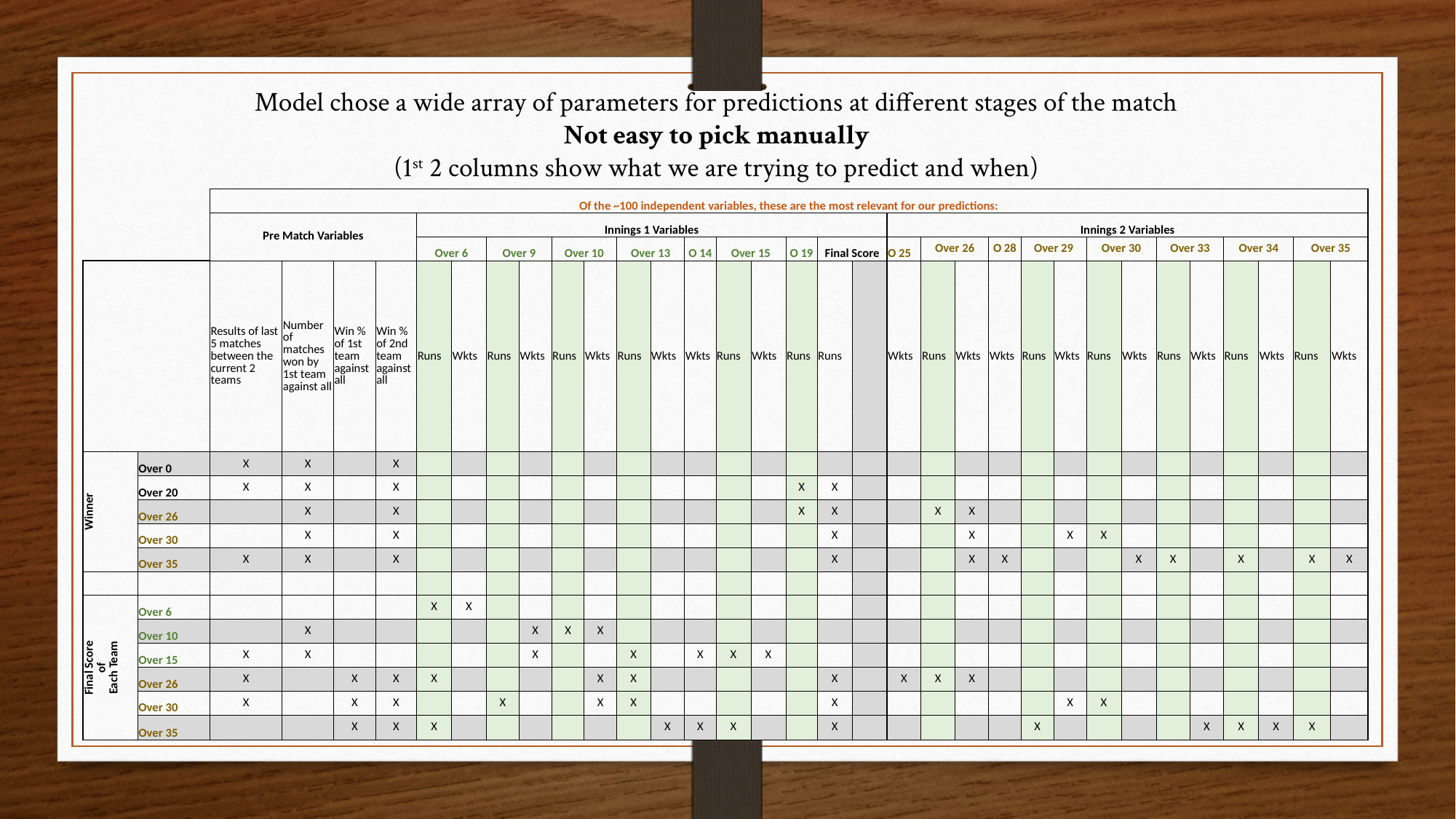

Model chose a wide array of parameters for predictions at different stages of the match
Not easy to pick manually
(1st 2 columns show what we are trying to predict and when)
|  |  | Of the ~100 independent variables, these are the most relevant for our predictions: |  |  |  |  |  |  |  |  |  |  |  |  |  |  |  |  |  |  |  |  |  |  |  |  |  |  |  |  |  |  |  |
| --- | --- | --- | --- | --- | --- | --- | --- | --- | --- | --- | --- | --- | --- | --- | --- | --- | --- | --- | --- | --- | --- | --- | --- | --- | --- | --- | --- | --- | --- | --- | --- | --- | --- |
|  |  | Pre Match Variables |  |  |  | Innings 1 Variables |  |  |  |  |  |  |  |  |  |  |  |  |  | Innings 2 Variables |  |  |  |  |  |  |  |  |  |  |  |  |  |
|  |  |  |  |  |  | Over 6 |  | Over 9 |  | Over 10 |  | Over 13 |  | O 14 | Over 15 |  | O 19 | Final Score |  | O 25 | Over 26 |  | O 28 | Over 29 |  | Over 30 |  | Over 33 |  | Over 34 |  | Over 35 |  |
|  |  | Results of last 5 matches between the current 2 teams | Number of matches won by 1st team against all | Win % of 1st team against all | Win % of 2nd team against all | Runs | Wkts | Runs | Wkts | Runs | Wkts | Runs | Wkts | Wkts | Runs | Wkts | Runs | Runs |  | Wkts | Runs | Wkts | Wkts | Runs | Wkts | Runs | Wkts | Runs | Wkts | Runs | Wkts | Runs | Wkts |
| Winner | Over 0 | X | X |  | X |  |  |  |  |  |  |  |  |  |  |  |  |  |  |  |  |  |  |  |  |  |  |  |  |  |  |  |  |
|  | Over 20 | X | X |  | X |  |  |  |  |  |  |  |  |  |  |  | X | X |  |  |  |  |  |  |  |  |  |  |  |  |  |  |  |
|  | Over 26 |  | X |  | X |  |  |  |  |  |  |  |  |  |  |  | X | X |  |  | X | X |  |  |  |  |  |  |  |  |  |  |  |
|  | Over 30 |  | X |  | X |  |  |  |  |  |  |  |  |  |  |  |  | X |  |  |  | X |  |  | X | X |  |  |  |  |  |  |  |
|  | Over 35 | X | X |  | X |  |  |  |  |  |  |  |  |  |  |  |  | X |  |  |  | X | X |  |  |  | X | X |  | X |  | X | X |
|  |  |  |  |  |  |  |  |  |  |  |  |  |  |  |  |  |  |  |  |  |  |  |  |  |  |  |  |  |  |  |  |  |  |
| Final Score of Each Team | Over 6 |  |  |  |  | X | X |  |  |  |  |  |  |  |  |  |  |  |  |  |  |  |  |  |  |  |  |  |  |  |  |  |  |
|  | Over 10 |  | X |  |  |  |  |  | X | X | X |  |  |  |  |  |  |  |  |  |  |  |  |  |  |  |  |  |  |  |  |  |  |
|  | Over 15 | X | X |  |  |  |  |  | X |  |  | X |  | X | X | X |  |  |  |  |  |  |  |  |  |  |  |  |  |  |  |  |  |
|  | Over 26 | X |  | X | X | X |  |  |  |  | X | X |  |  |  |  |  | X |  | X | X | X |  |  |  |  |  |  |  |  |  |  |  |
|  | Over 30 | X |  | X | X |  |  | X |  |  | X | X |  |  |  |  |  | X |  |  |  |  |  |  | X | X |  |  |  |  |  |  |  |
|  | Over 35 |  |  | X | X | X |  |  |  |  |  |  | X | X | X |  |  | X |  |  |  |  |  | X |  |  |  |  | X | X | X | X |  |